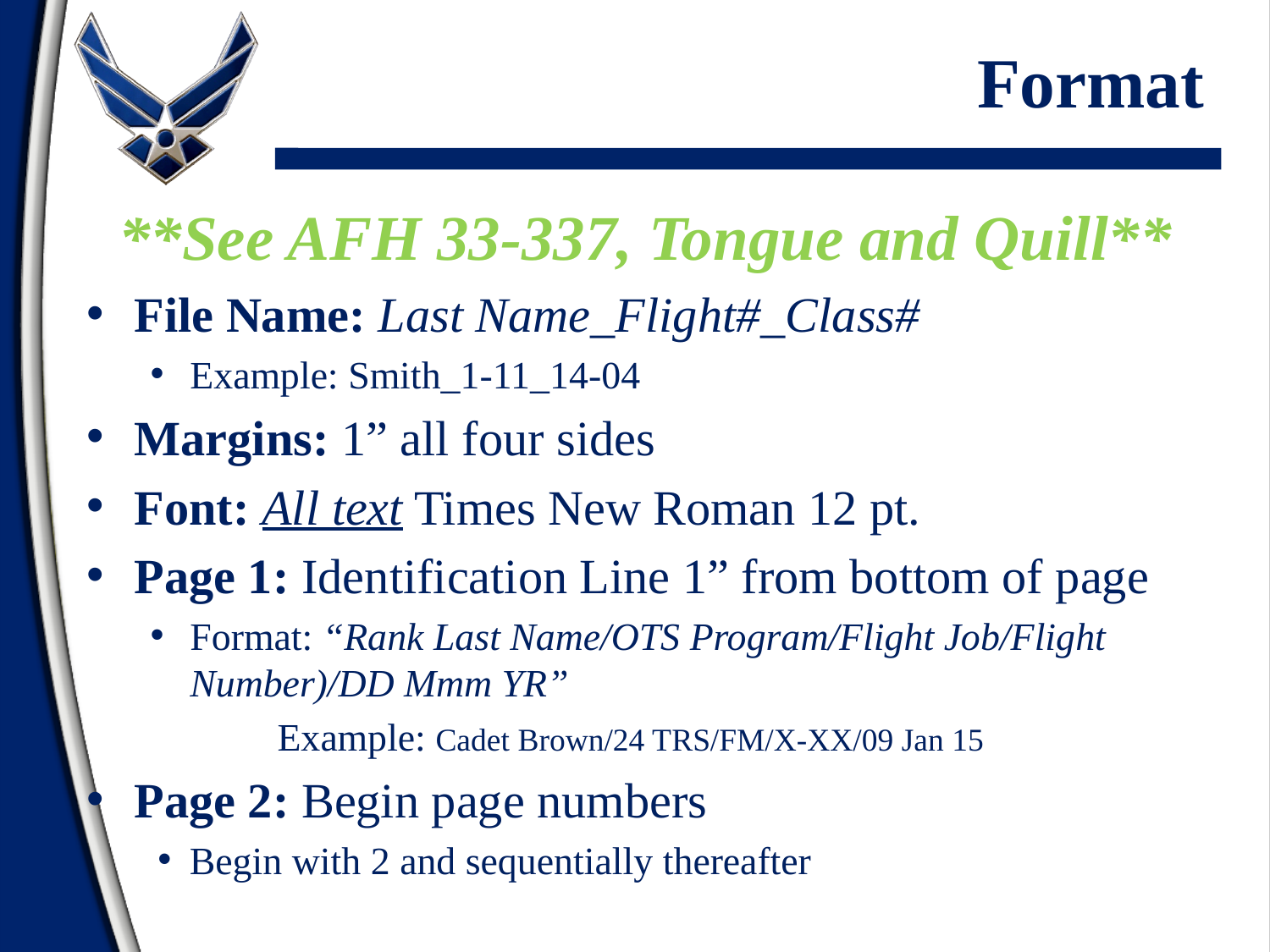

# Format
**See AFH 33-337, Tongue and Quill**
File Name: Last Name_Flight#_Class#
Example: Smith_1-11_14-04
Margins: 1” all four sides
Font: All text Times New Roman 12 pt.
Page 1: Identification Line 1” from bottom of page
Format: “Rank Last Name/OTS Program/Flight Job/Flight Number)/DD Mmm YR”
	Example: Cadet Brown/24 TRS/FM/X-XX/09 Jan 15
Page 2: Begin page numbers
Begin with 2 and sequentially thereafter